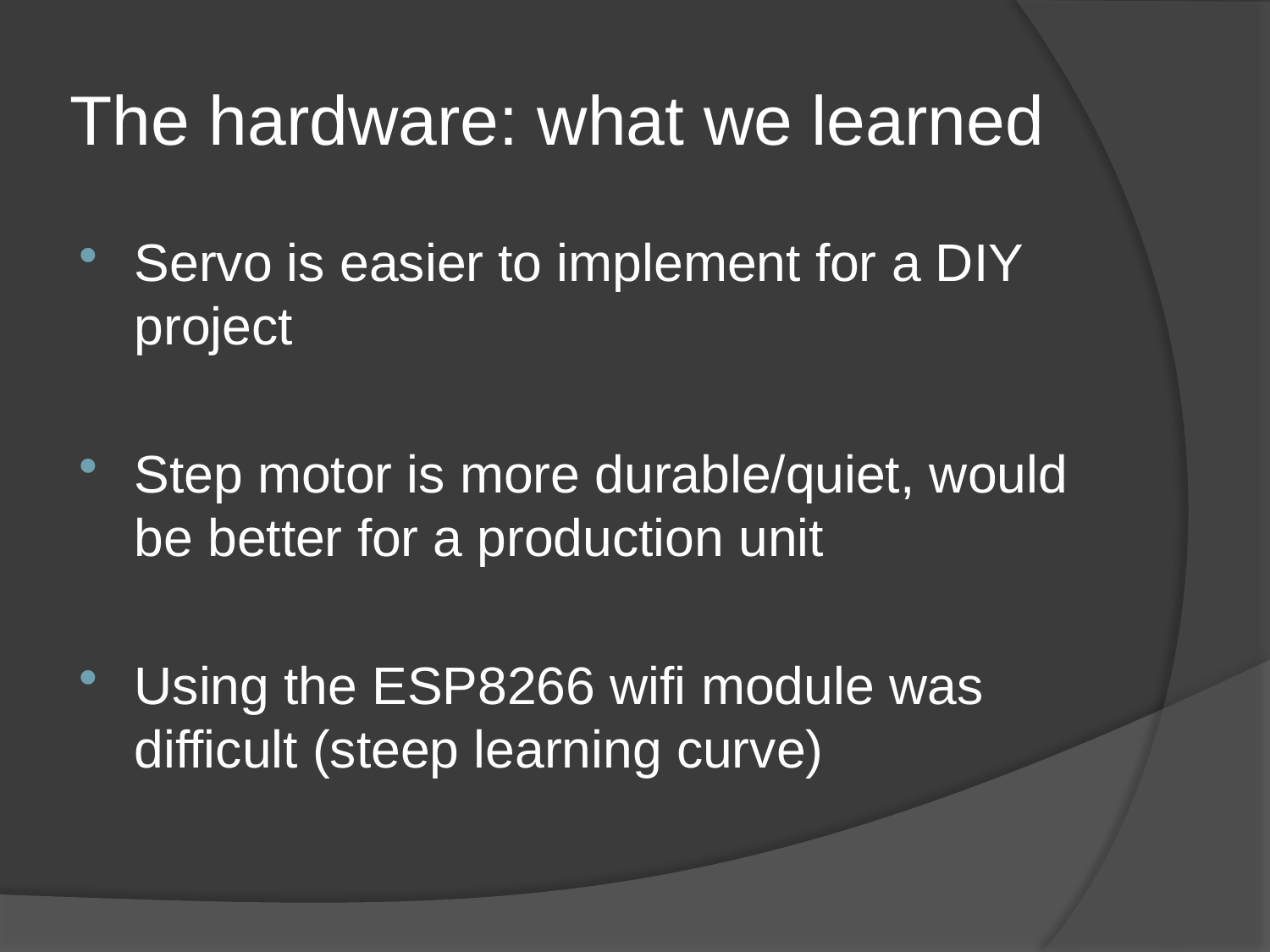

# The hardware: what we learned
Servo is easier to implement for a DIY project

Step motor is more durable/quiet, would be better for a production unit

Using the ESP8266 wifi module was difficult (steep learning curve)